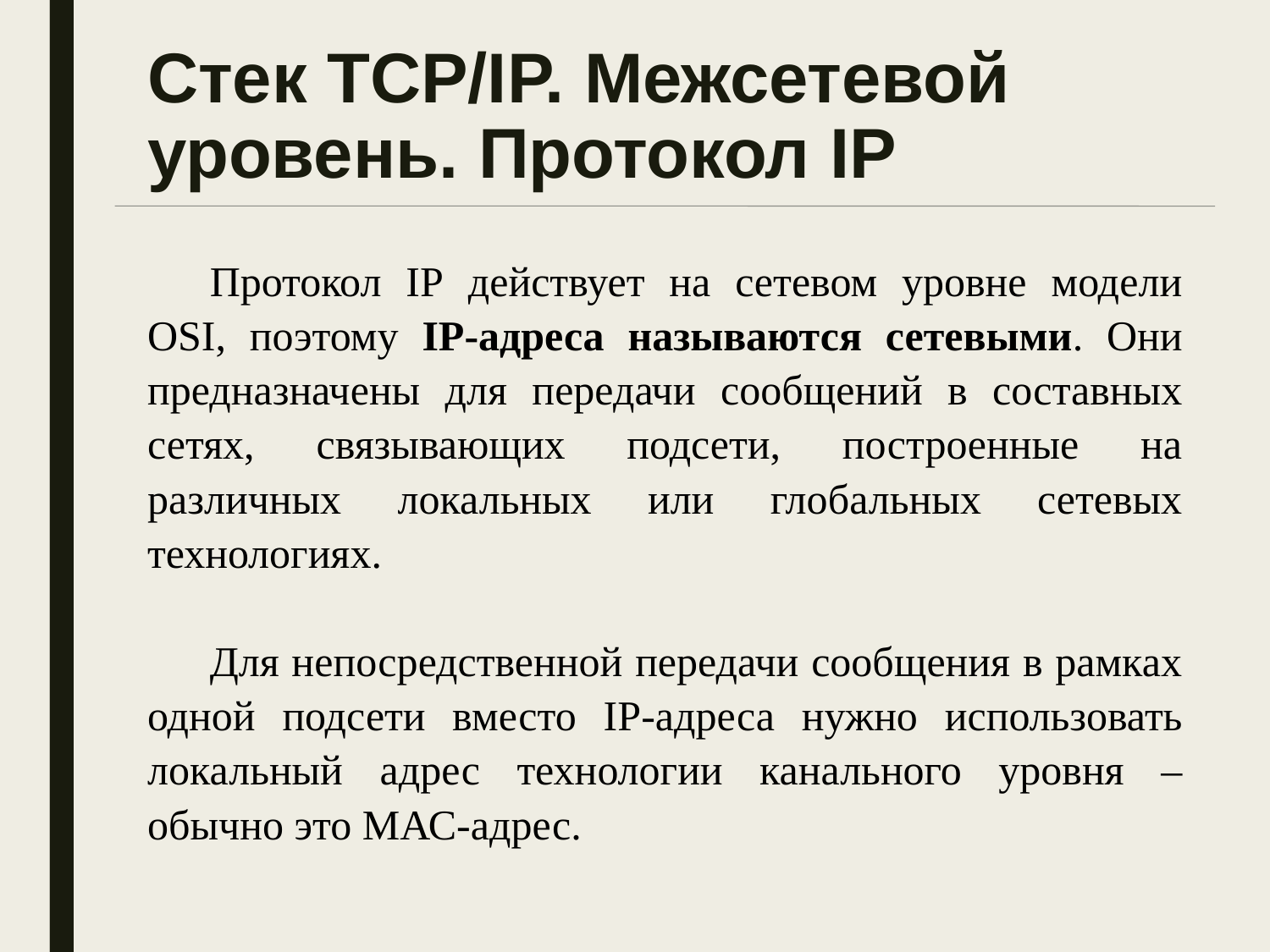

# Стек TCP/IP. Межсетевой уровень. Протокол IP
Протокол IP действует на сетевом уровне модели OSI, поэтому IP-адреса называются сетевыми. Они предназначены для передачи сообщений в составных сетях, связывающих подсети, построенные на различных локальных или глобальных сетевых технологиях.

Для непосредственной передачи сообщения в рамках одной подсети вместо IP-адреса нужно использовать локальный адрес технологии канального уровня – обычно это МАС-адрес.